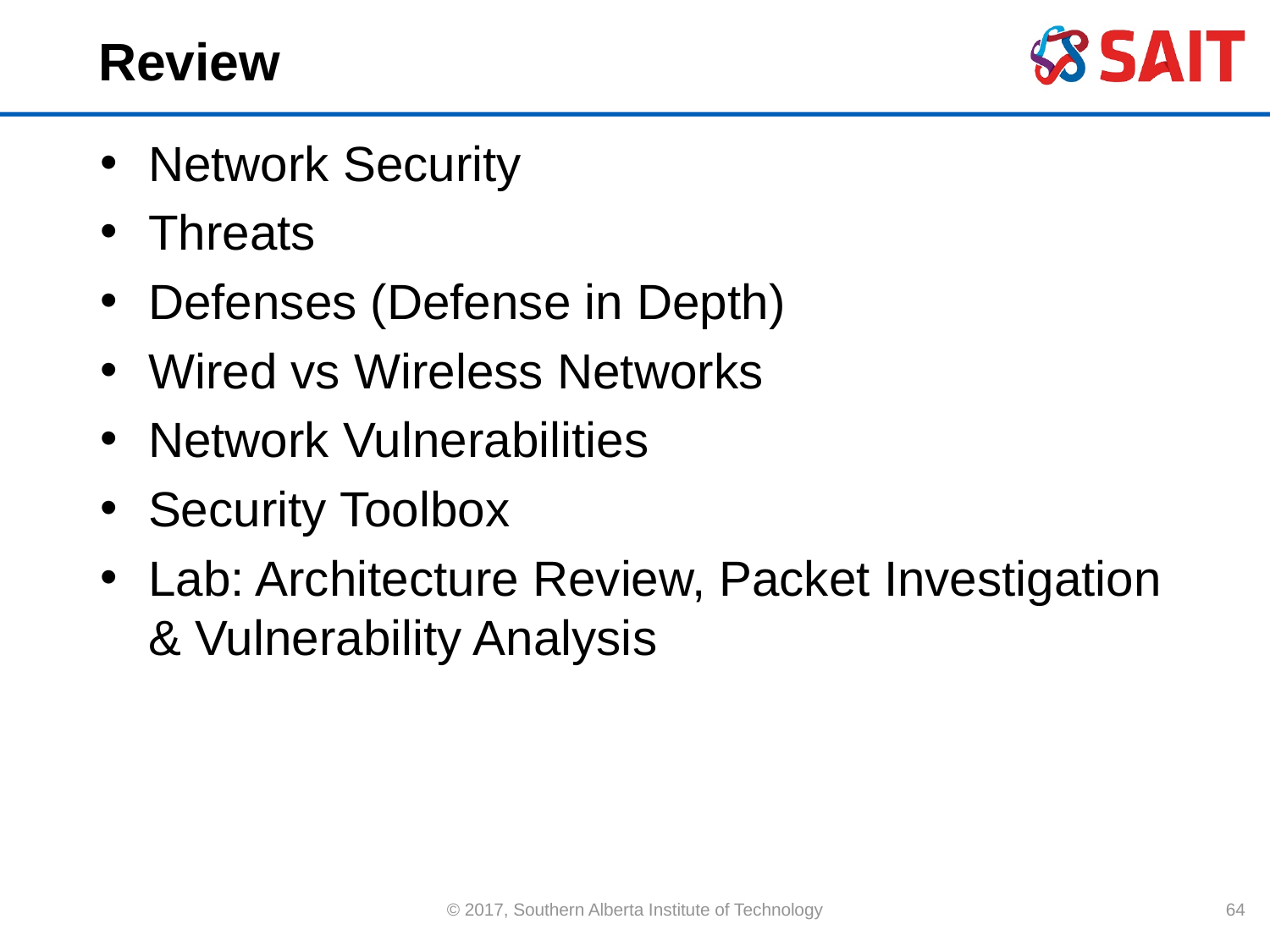

# Review
Network Security
Threats
Defenses (Defense in Depth)
Wired vs Wireless Networks
Network Vulnerabilities
Security Toolbox
Lab: Architecture Review, Packet Investigation & Vulnerability Analysis